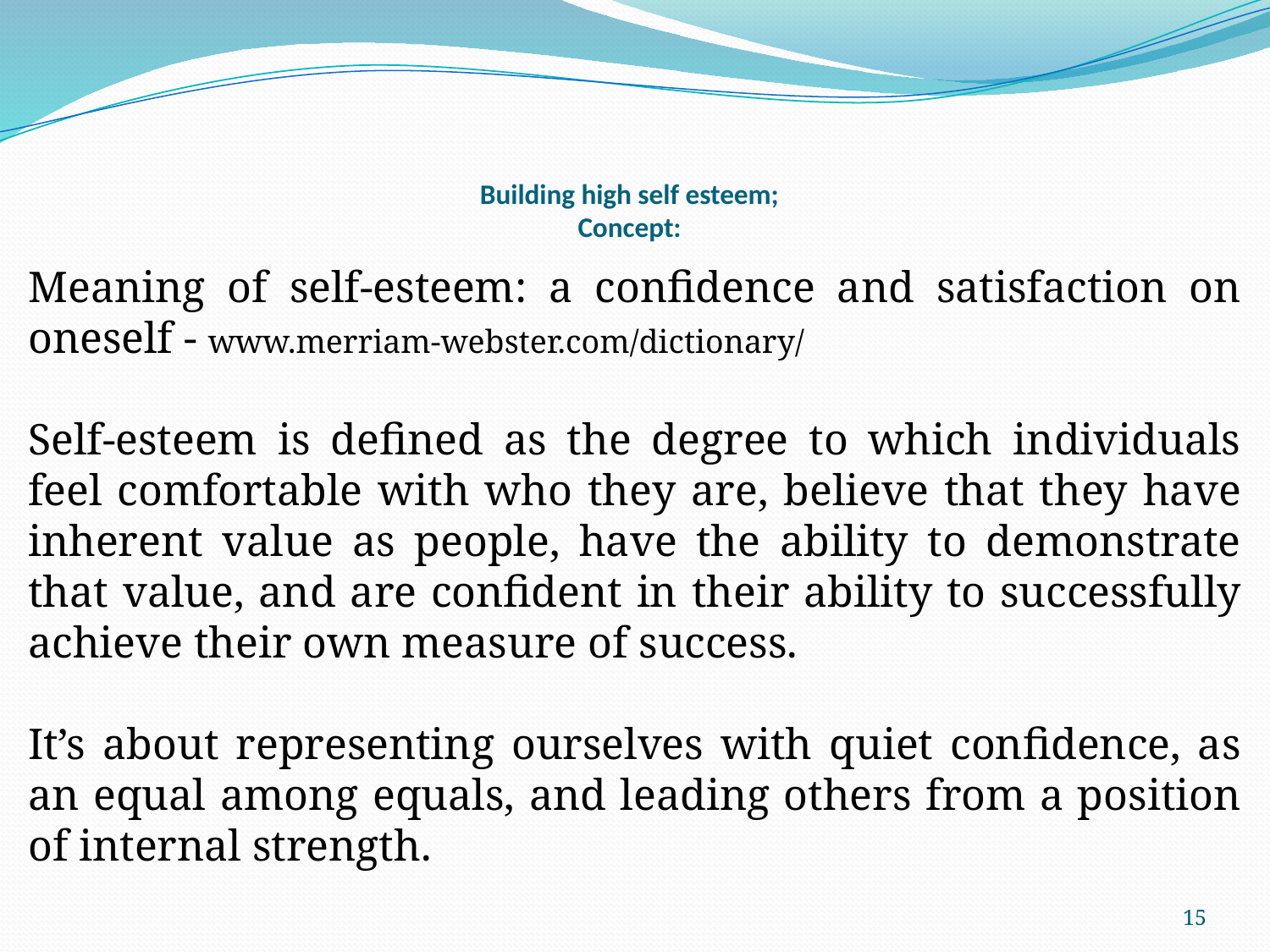

# Building high self esteem; Concept:
Meaning of self-esteem: a confidence and satisfaction on oneself - www.merriam-webster.com/dictionary/

Self-esteem is defined as the degree to which individuals feel comfortable with who they are, believe that they have inherent value as people, have the ability to demonstrate that value, and are confident in their ability to successfully achieve their own measure of success.

It’s about representing ourselves with quiet confidence, as an equal among equals, and leading others from a position of internal strength.

15